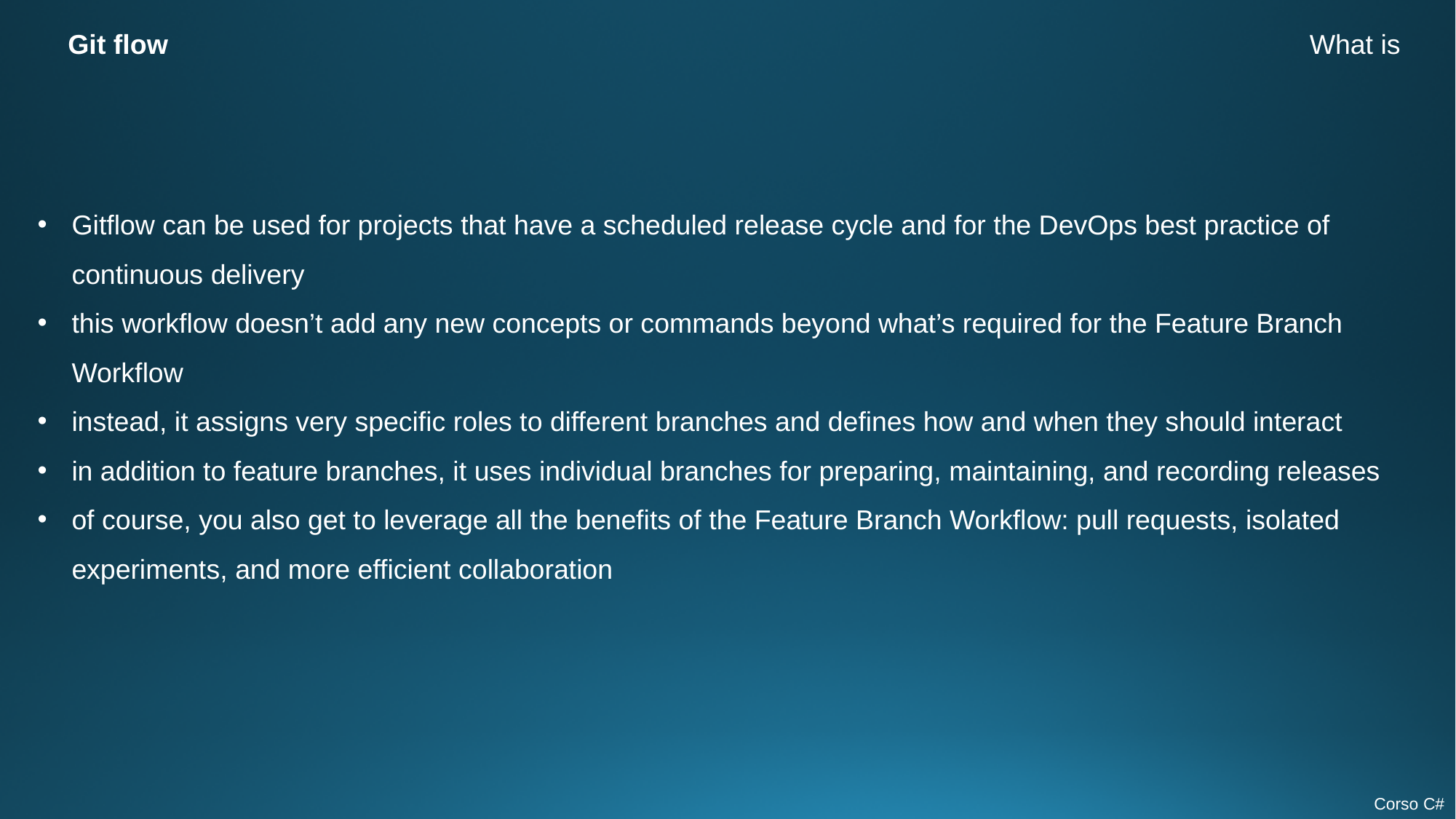

Git flow
What is
Gitflow can be used for projects that have a scheduled release cycle and for the DevOps best practice of continuous delivery
this workflow doesn’t add any new concepts or commands beyond what’s required for the Feature Branch Workflow
instead, it assigns very specific roles to different branches and defines how and when they should interact
in addition to feature branches, it uses individual branches for preparing, maintaining, and recording releases
of course, you also get to leverage all the benefits of the Feature Branch Workflow: pull requests, isolated experiments, and more efficient collaboration
Corso C#